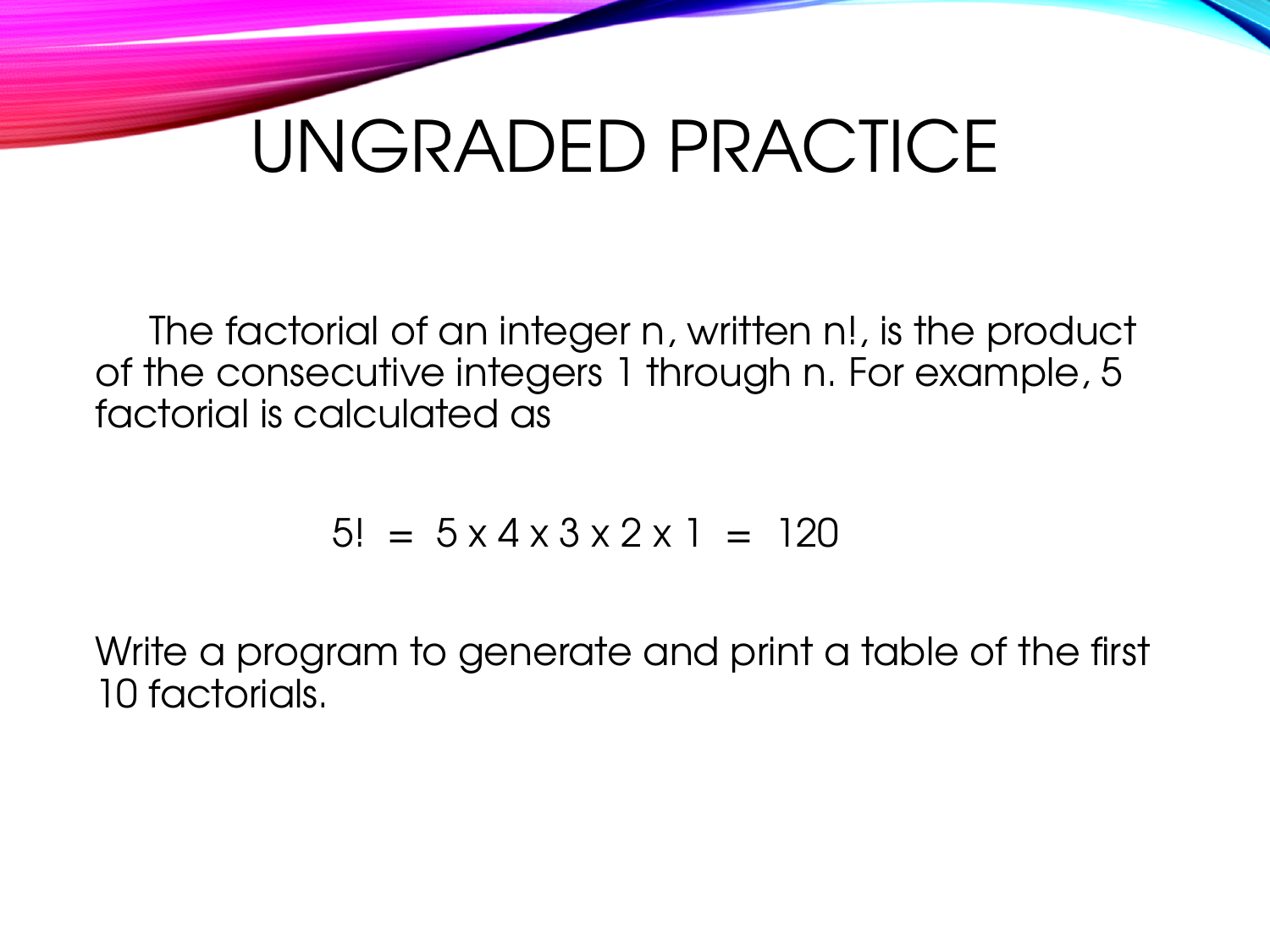

# UnGraded Practice
     The factorial of an integer n, written n!, is the product of the consecutive integers 1 through n. For example, 5 factorial is calculated as

                      5!  =  5 x 4 x 3 x 2 x 1  =  120

Write a program to generate and print a table of the first 10 factorials.